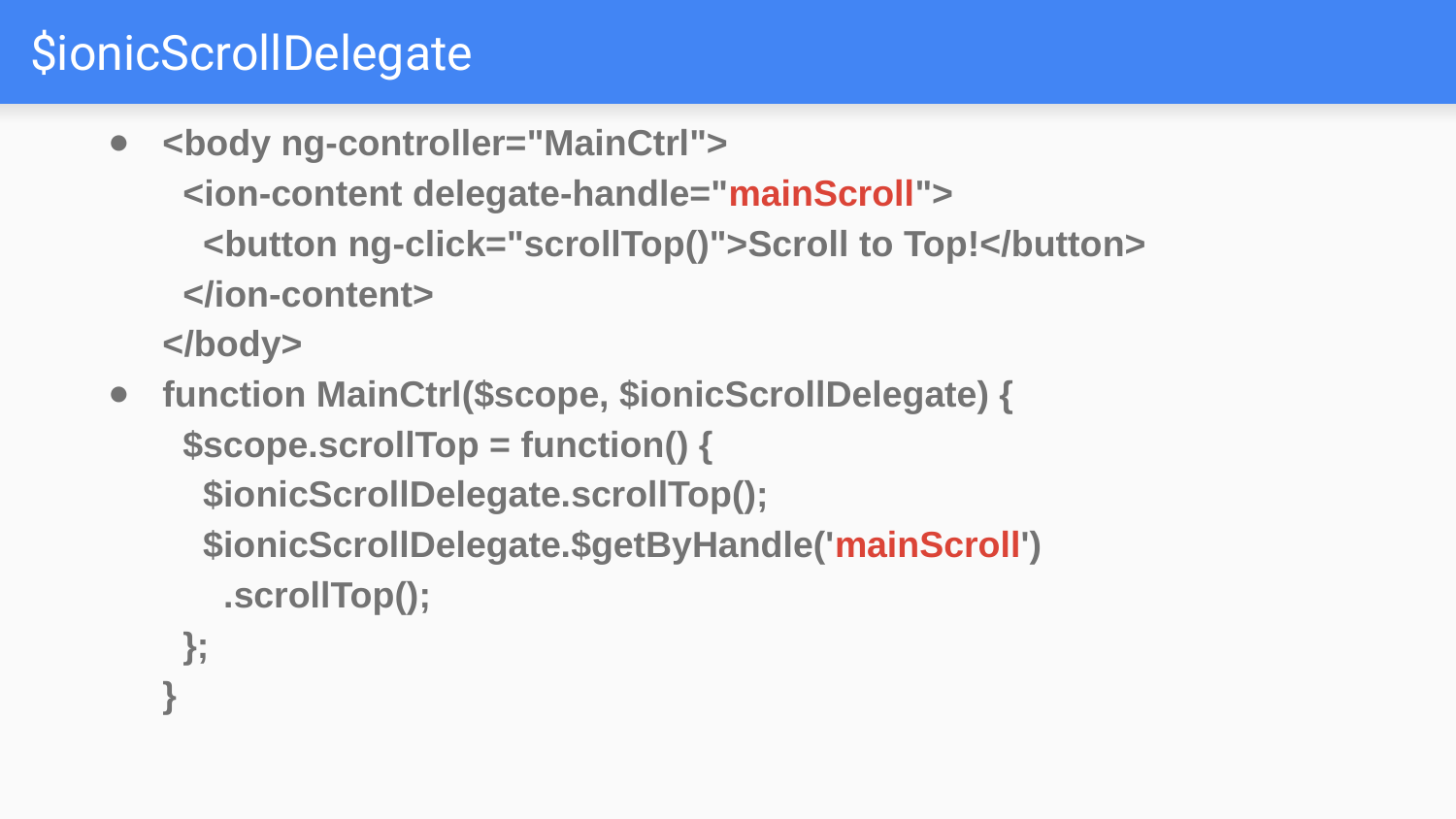

# $ionicScrollDelegate
<body ng-controller="MainCtrl">
  <ion-content delegate-handle="mainScroll">
    <button ng-click="scrollTop()">Scroll to Top!</button>
  </ion-content>
</body>
function MainCtrl($scope, $ionicScrollDelegate) {
  $scope.scrollTop = function() {
    $ionicScrollDelegate.scrollTop();
    $ionicScrollDelegate.$getByHandle('mainScroll')
      .scrollTop();
  };
}